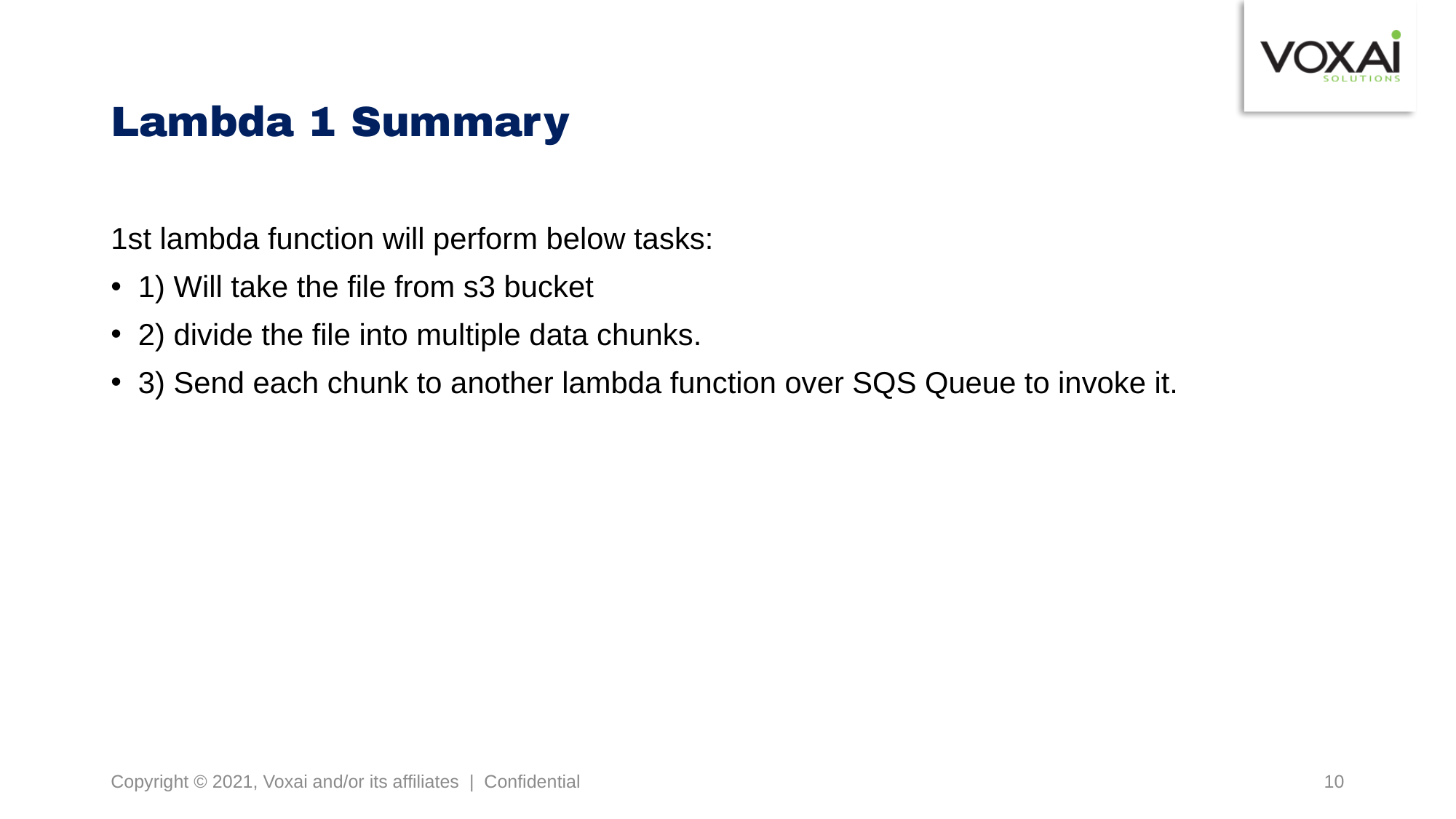

# Lambda 1 Summary
1st lambda function will perform below tasks:
1) Will take the file from s3 bucket
2) divide the file into multiple data chunks.
3) Send each chunk to another lambda function over SQS Queue to invoke it.

Copyright © 2021, Voxai and/or its affiliates  |  Confidential
10